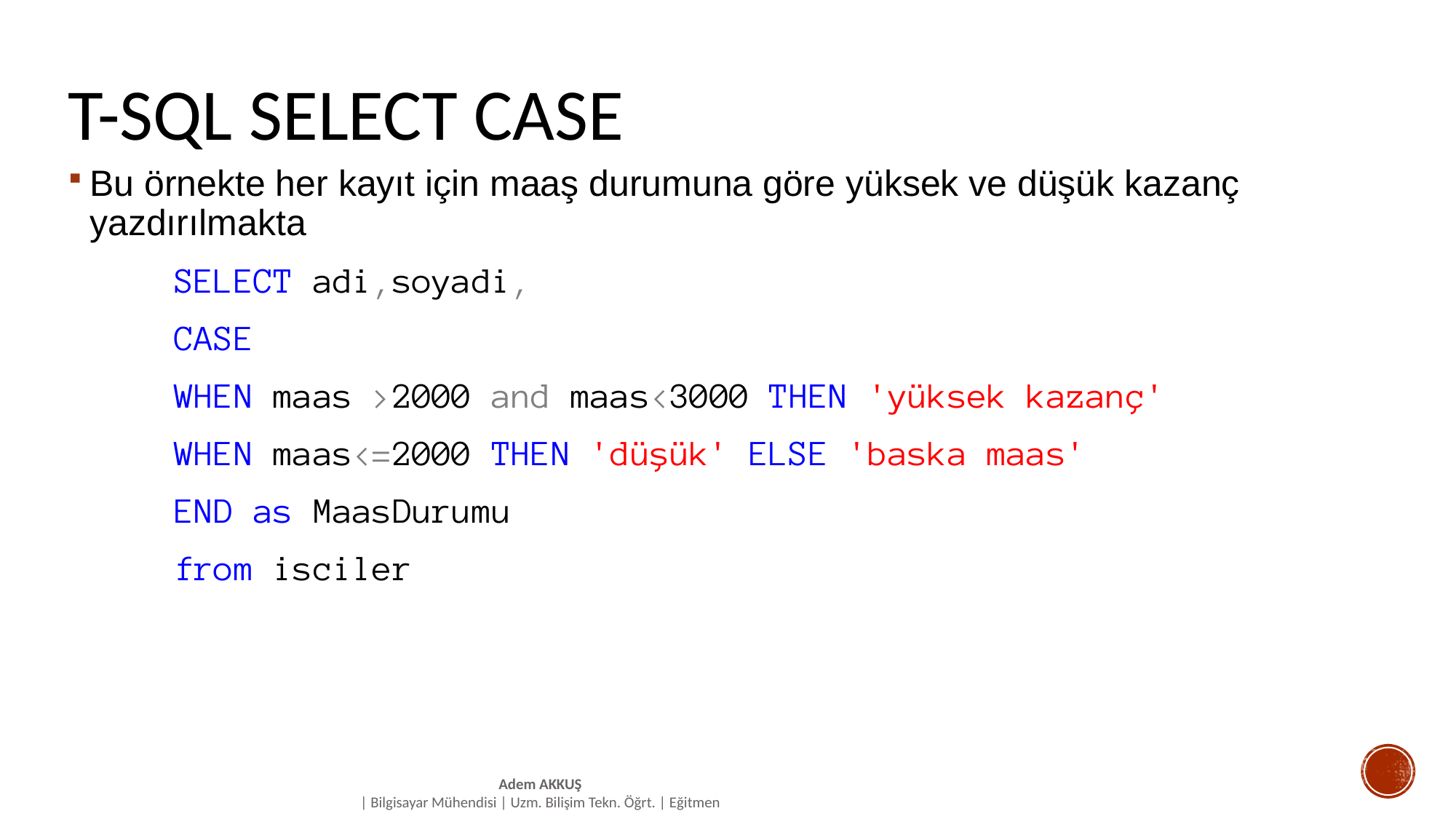

# T-SQL SELECT CASE
Bu örnekte her kayıt için maaş durumuna göre yüksek ve düşük kazanç yazdırılmakta
SELECT adi,soyadi,
CASE
WHEN maas >2000 and maas<3000 THEN 'yüksek kazanç'
WHEN maas<=2000 THEN 'düşük' ELSE 'baska maas'
END as MaasDurumu
from isciler

Adem AKKUŞ
| Bilgisayar Mühendisi | Uzm. Bilişim Tekn. Öğrt. | Eğitmen